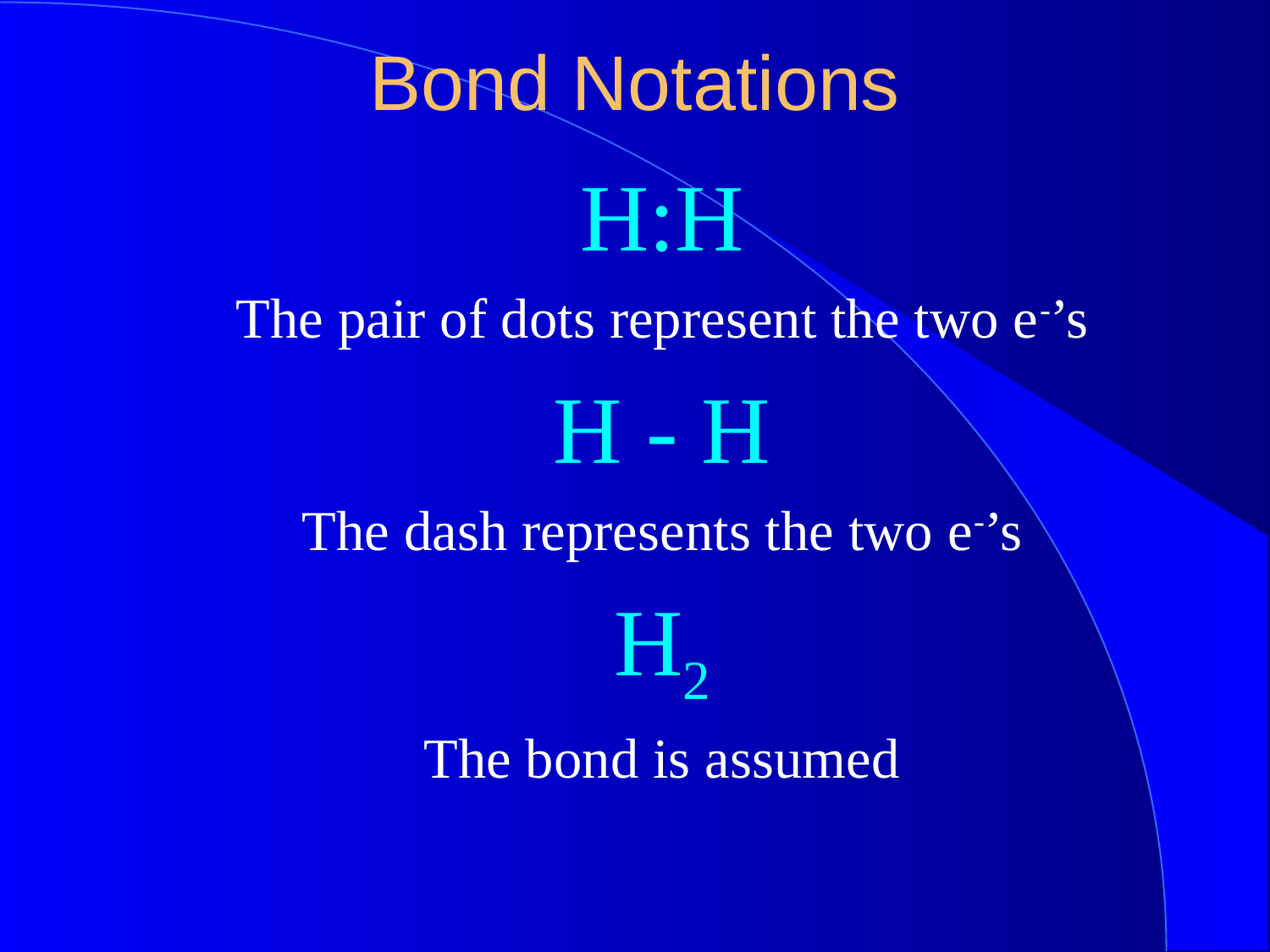

Bond Notations
H:H
The pair of dots represent the two e-’s
H - H
The dash represents the two e-’s
H2
The bond is assumed